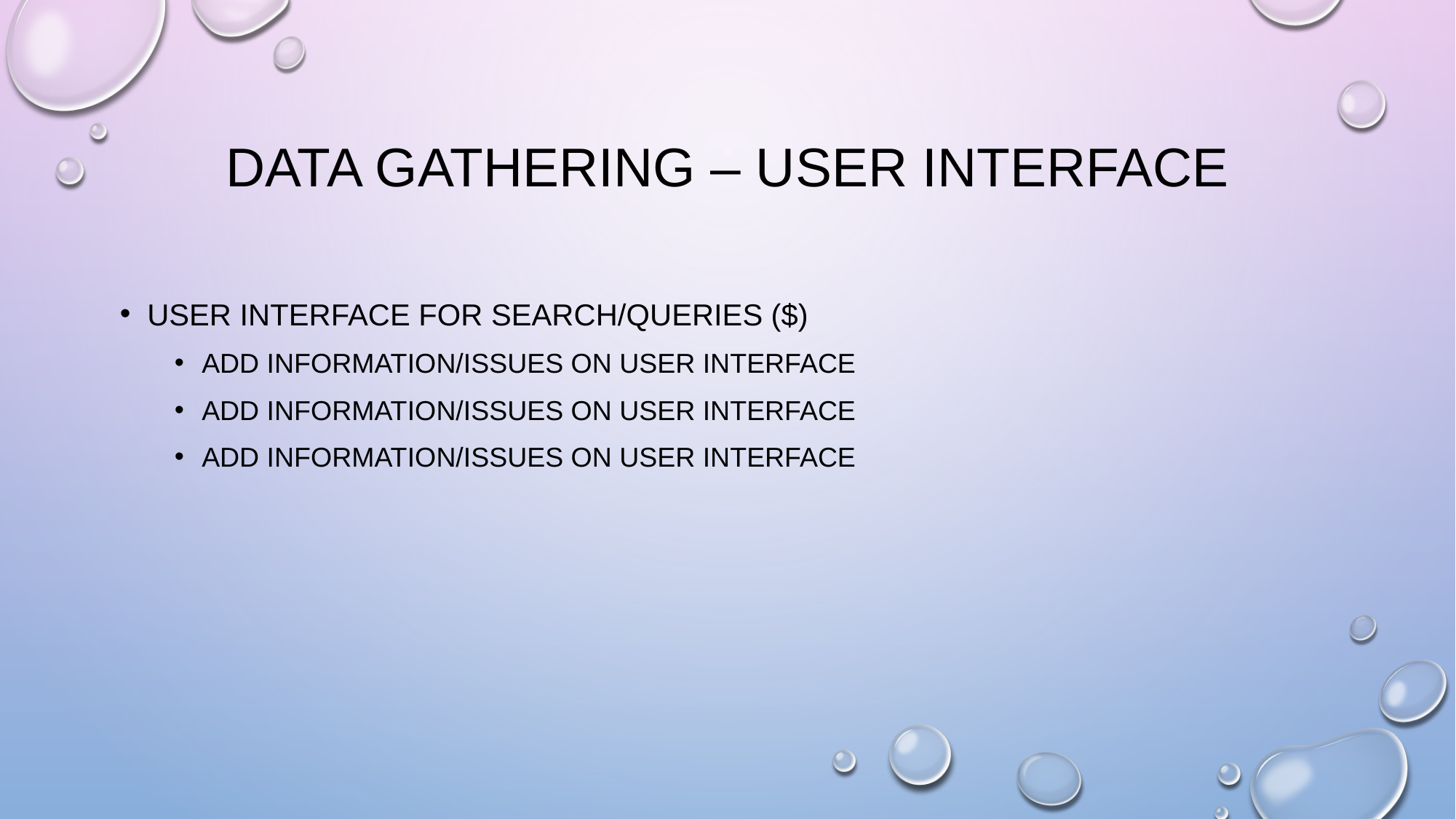

# Data Gathering – User interface
User interface for search/queries ($)
Add information/issues on user interface
Add information/issues on user interface
Add information/issues on user interface